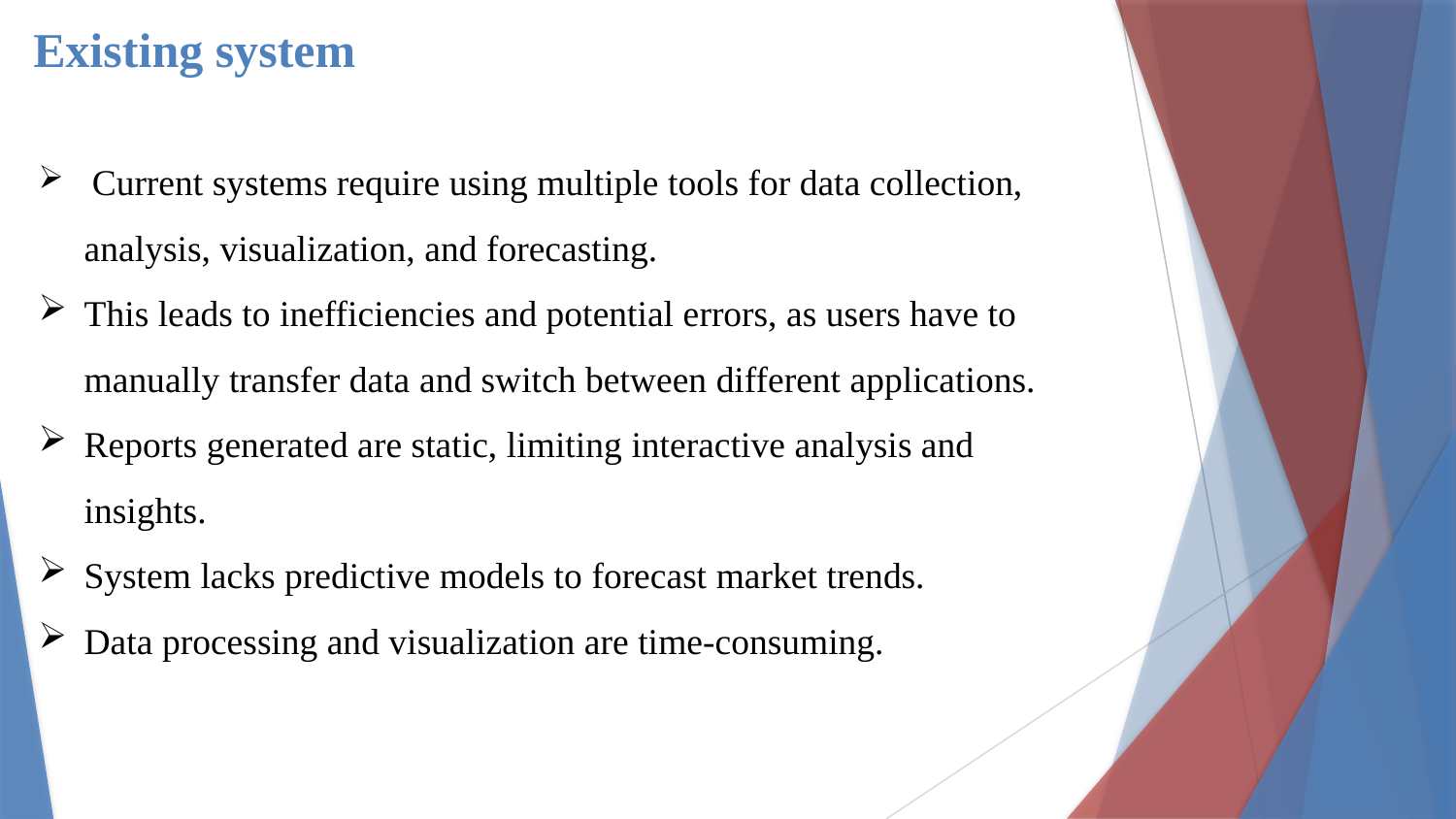

# Existing system
 Current systems require using multiple tools for data collection, analysis, visualization, and forecasting.
This leads to inefficiencies and potential errors, as users have to manually transfer data and switch between different applications.
Reports generated are static, limiting interactive analysis and insights.
System lacks predictive models to forecast market trends.
Data processing and visualization are time-consuming.